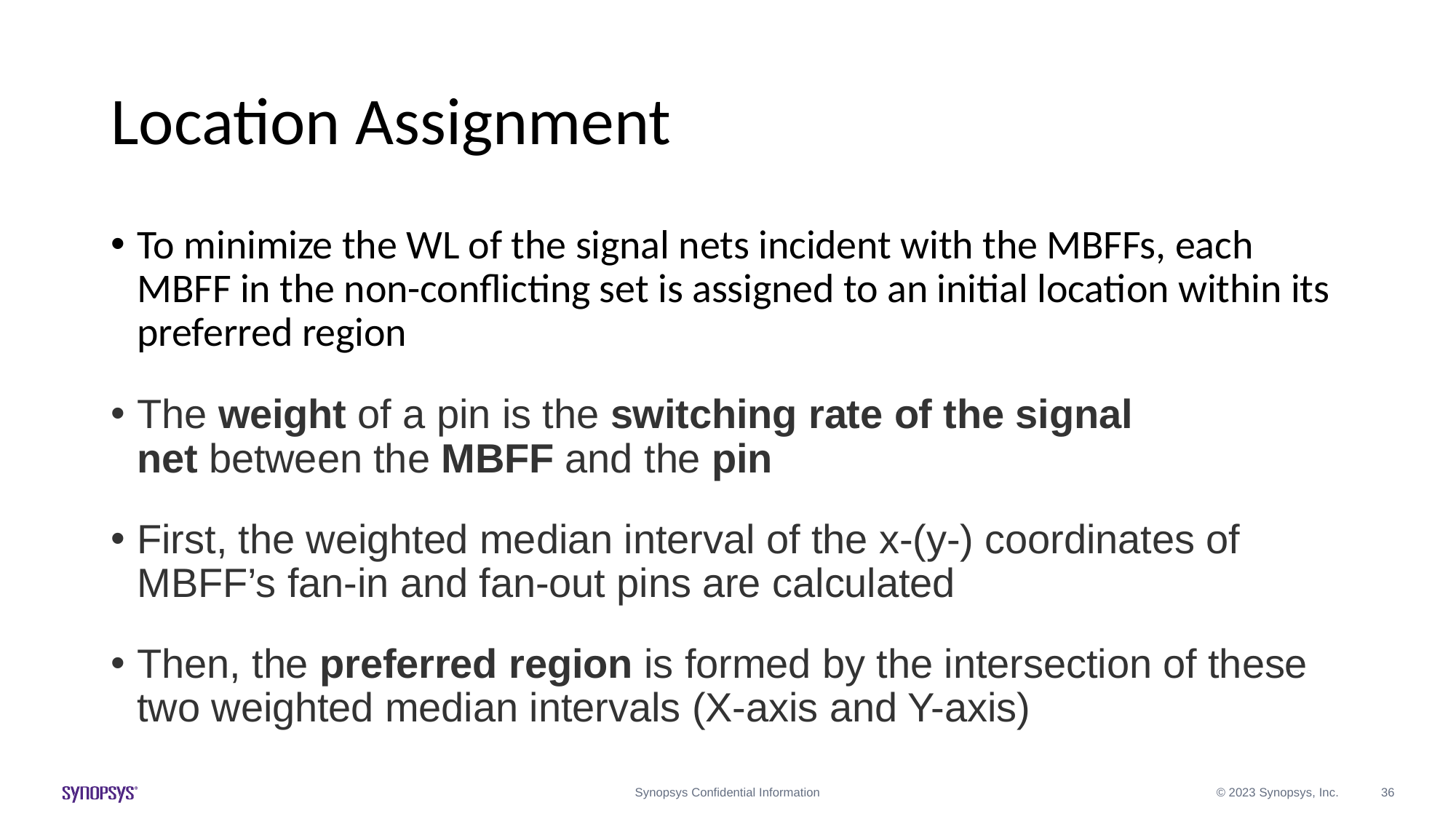

# Location Assignment
To minimize the WL of the signal nets incident with the MBFFs, each MBFF in the non-conflicting set is assigned to an initial location within its preferred region

The weight of a pin is the switching rate of the signal net between the MBFF and the pin

First, the weighted median interval of the x-(y-) coordinates of MBFF’s fan-in and fan-out pins are calculated

Then, the preferred region is formed by the intersection of these two weighted median intervals (X-axis and Y-axis)